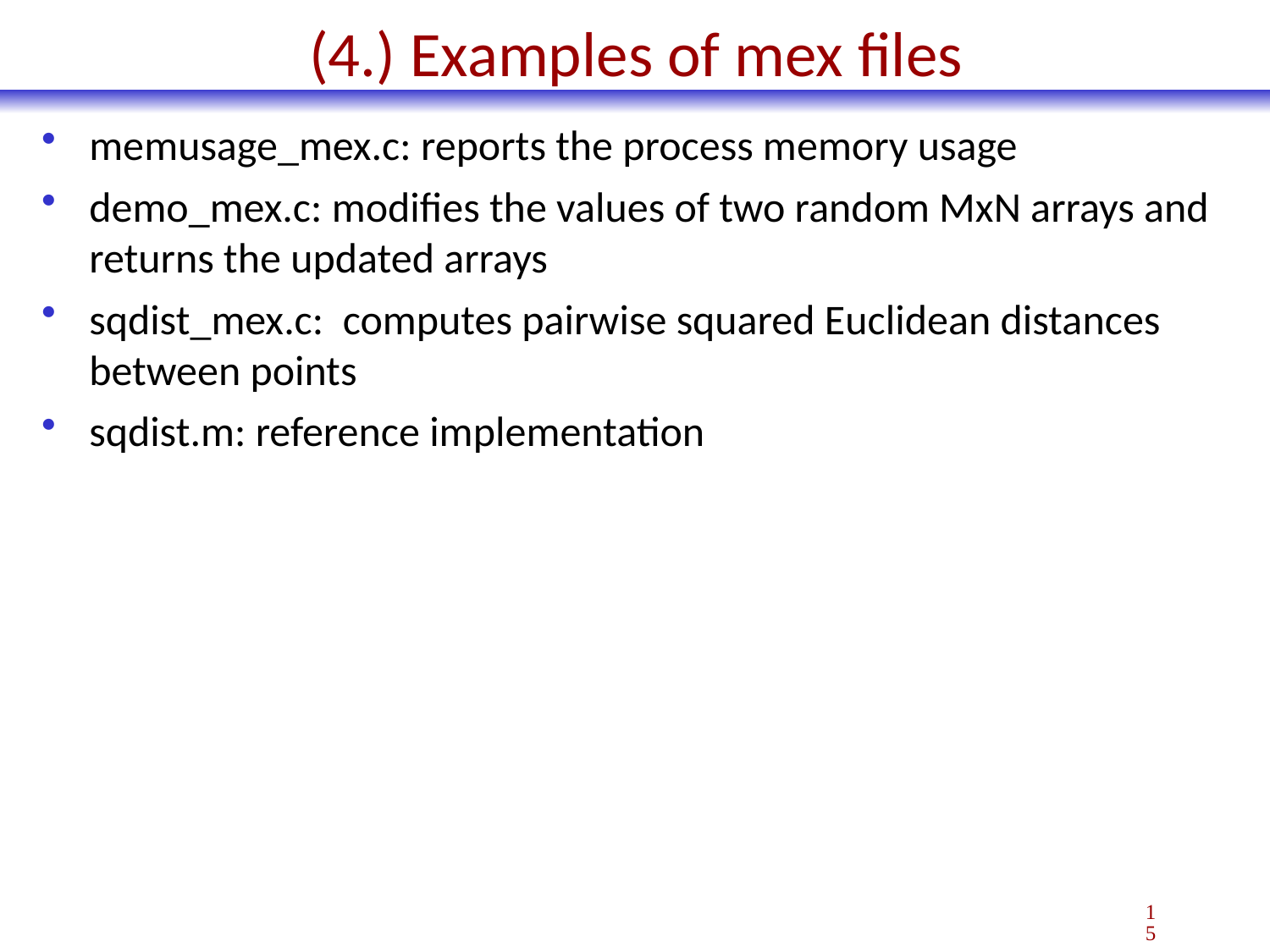

# (4.) Examples of mex files
memusage_mex.c: reports the process memory usage
demo_mex.c: modifies the values of two random MxN arrays and returns the updated arrays
sqdist_mex.c:  computes pairwise squared Euclidean distances between points
sqdist.m: reference implementation
15